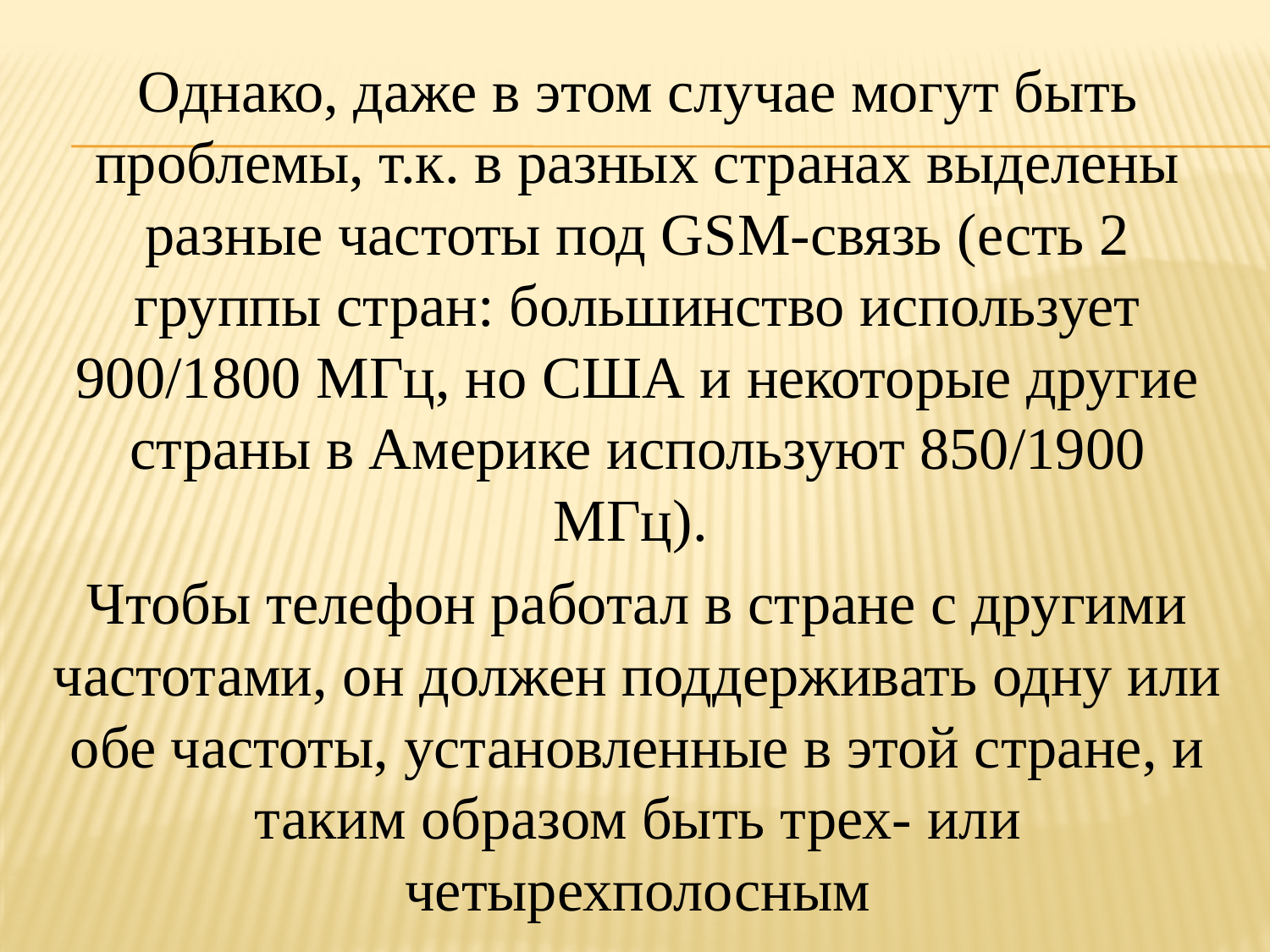

Однако, даже в этом случае могут быть проблемы, т.к. в разных странах выделены разные частоты под GSM-связь (есть 2 группы стран: большинство использует 900/1800 МГц, но США и некоторые другие страны в Америке используют 850/1900 МГц).
Чтобы телефон работал в стране с другими частотами, он должен поддерживать одну или обе частоты, установленные в этой стране, и таким образом быть трех- или четырехполосным